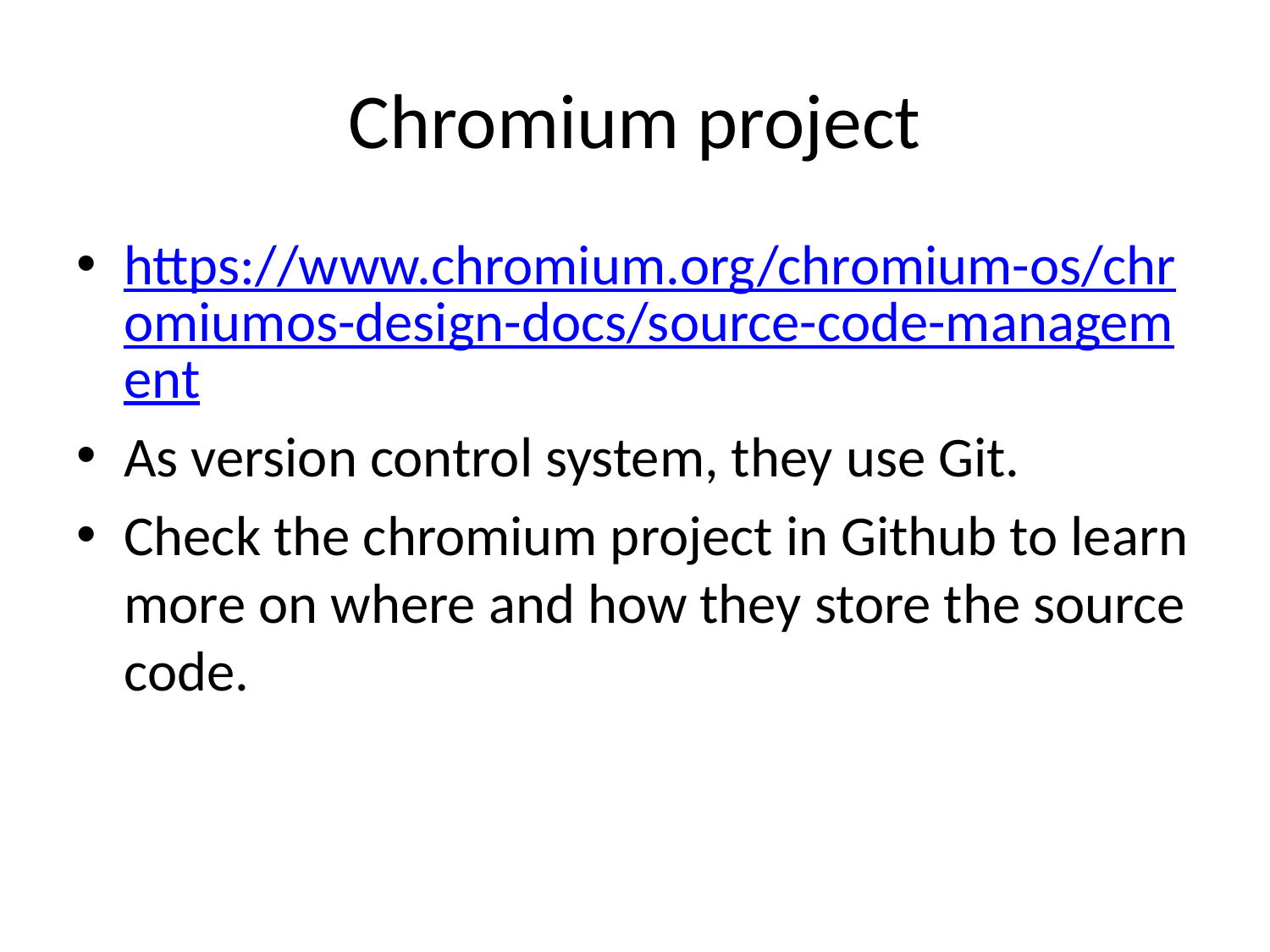

# Chromium project
https://www.chromium.org/chromium-os/chromiumos-design-docs/source-code-management
As version control system, they use Git.
Check the chromium project in Github to learn more on where and how they store the source code.